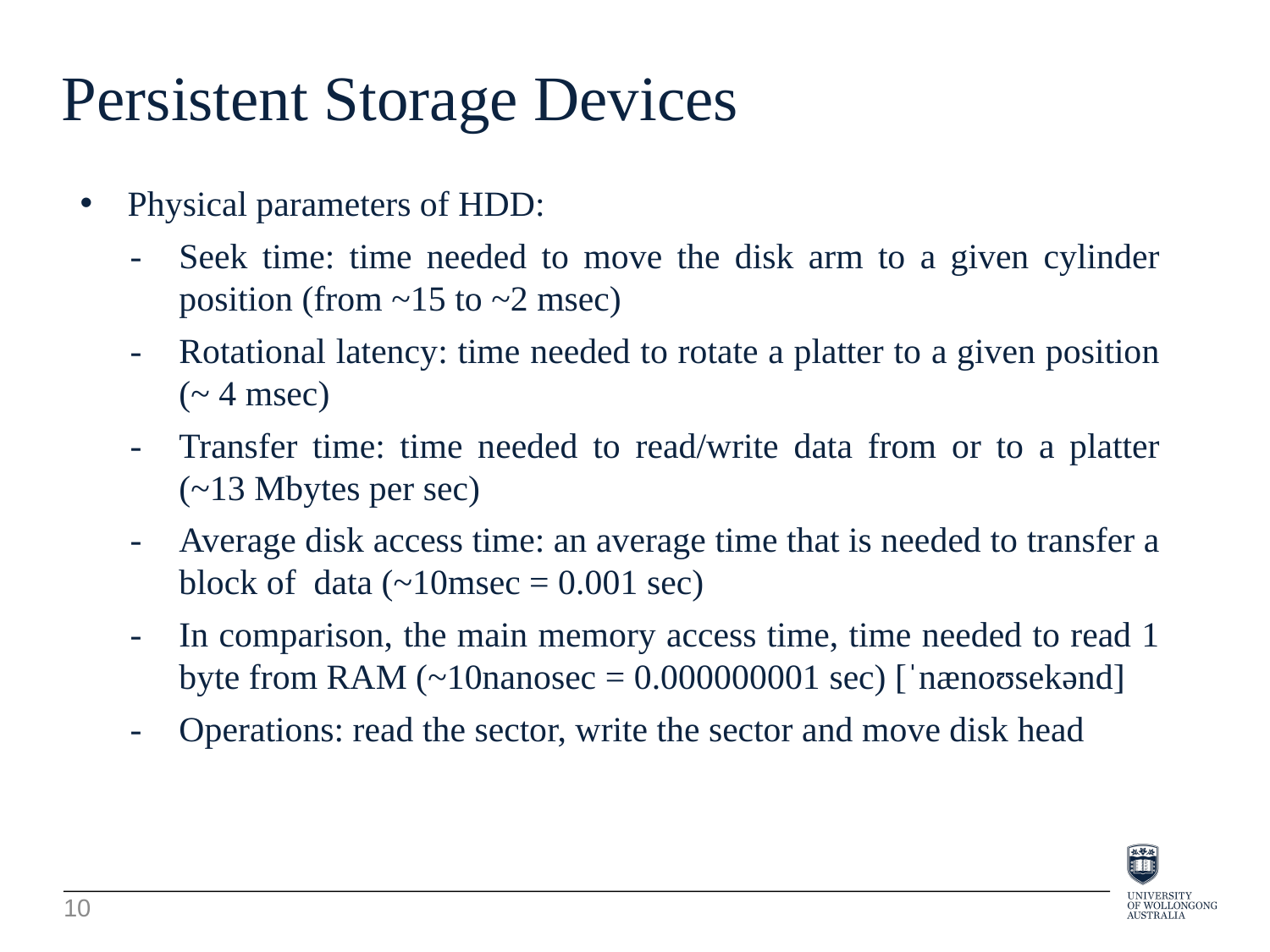

Persistent Storage Devices
Physical parameters of HDD:
-	Seek time: time needed to move the disk arm to a given cylinder position (from ~15 to ~2 msec)
-	Rotational latency: time needed to rotate a platter to a given position (~ 4 msec)
-	Transfer time: time needed to read/write data from or to a platter (~13 Mbytes per sec)
-	Average disk access time: an average time that is needed to transfer a block of  data (~10msec = 0.001 sec)
-	In comparison, the main memory access time, time needed to read 1 byte from RAM (~10nanosec = 0.000000001 sec) [ˈnænoʊsekənd]
-	Operations: read the sector, write the sector and move disk head

10